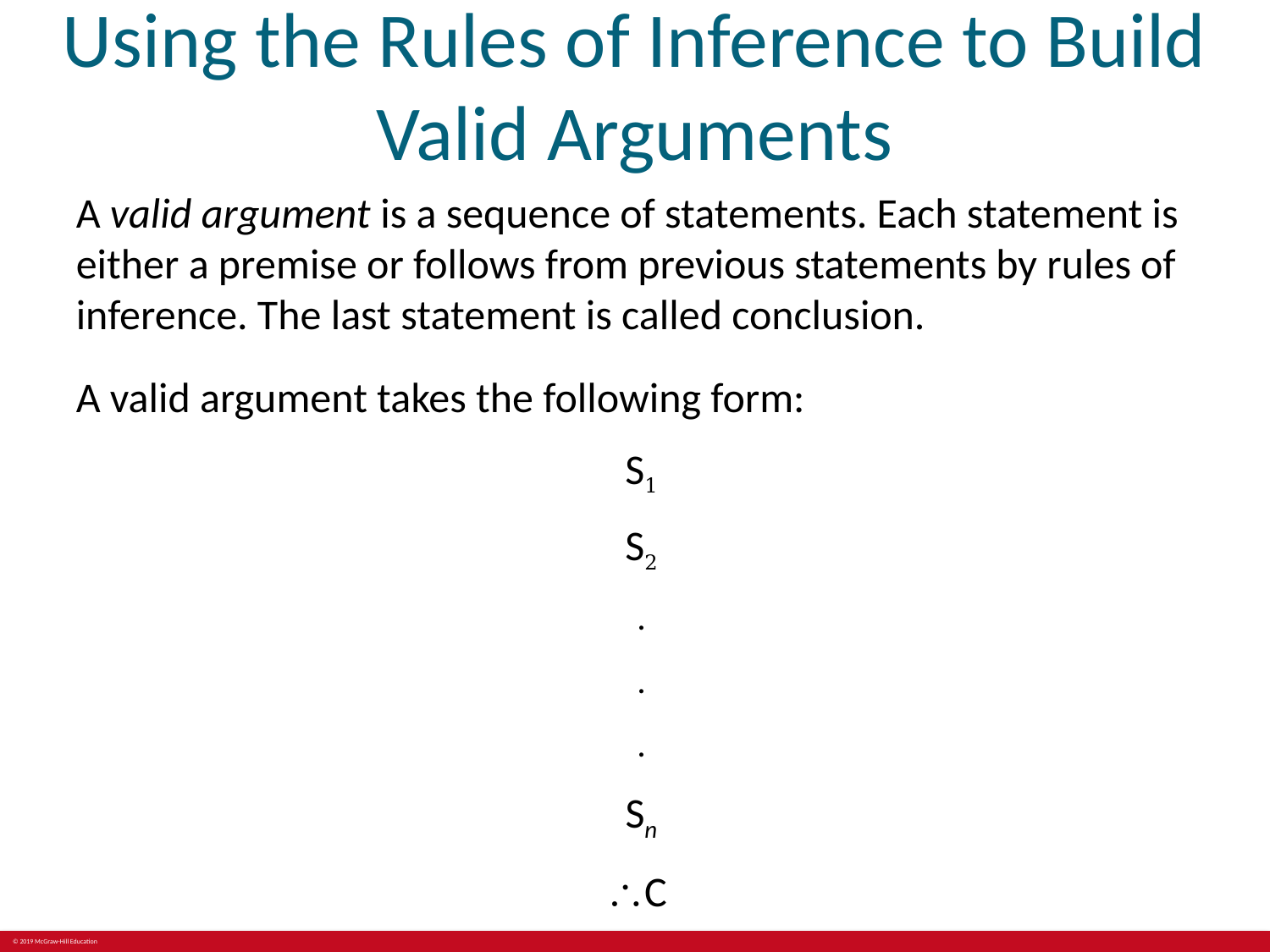

# Using the Rules of Inference to Build Valid Arguments
A valid argument is a sequence of statements. Each statement is either a premise or follows from previous statements by rules of inference. The last statement is called conclusion.
A valid argument takes the following form:
S1
S2
.
.
.
Sn
∴C